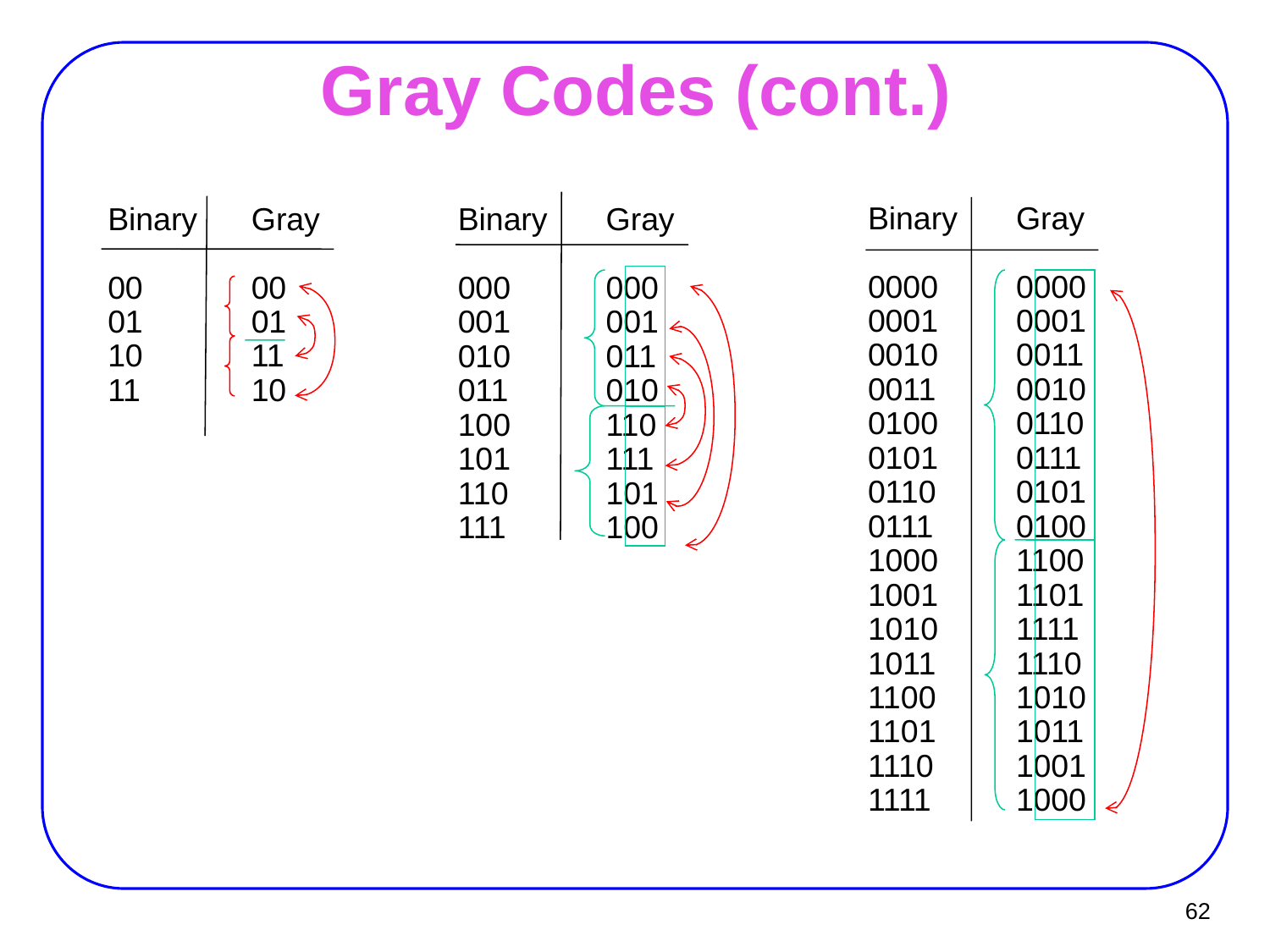

# Gray Codes (cont.)

Binary

000
001
010
011
100
101
110
111
Gray

000
001
011
010
110
111
101
100

Binary

0000
0001
0010
0011
0100
0101
0110
0111
1000
1001
1010
1011
1100
1101
1110
1111
Gray

0000
0001
0011
0010
0110
0111
0101
0100
1100
1101
1111
1110
1010
1011
1001
1000

Binary

00
01
10
11

Gray

00
01
11
10

62